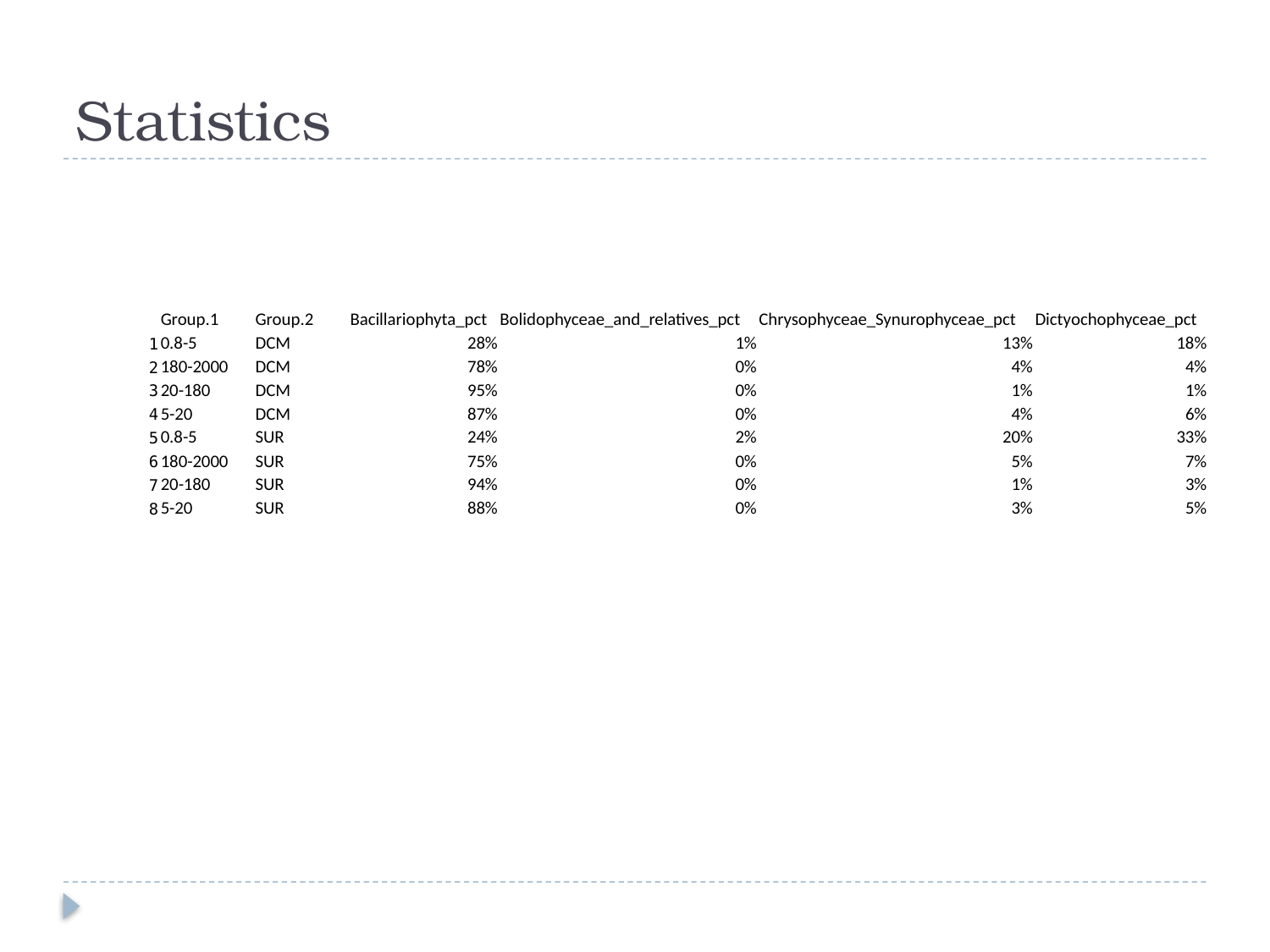

# Statistics
|  | Group.1 | Group.2 | Bacillariophyta\_pct | Bolidophyceae\_and\_relatives\_pct | Chrysophyceae\_Synurophyceae\_pct | Dictyochophyceae\_pct |
| --- | --- | --- | --- | --- | --- | --- |
| 1 | 0.8-5 | DCM | 28% | 1% | 13% | 18% |
| 2 | 180-2000 | DCM | 78% | 0% | 4% | 4% |
| 3 | 20-180 | DCM | 95% | 0% | 1% | 1% |
| 4 | 5-20 | DCM | 87% | 0% | 4% | 6% |
| 5 | 0.8-5 | SUR | 24% | 2% | 20% | 33% |
| 6 | 180-2000 | SUR | 75% | 0% | 5% | 7% |
| 7 | 20-180 | SUR | 94% | 0% | 1% | 3% |
| 8 | 5-20 | SUR | 88% | 0% | 3% | 5% |